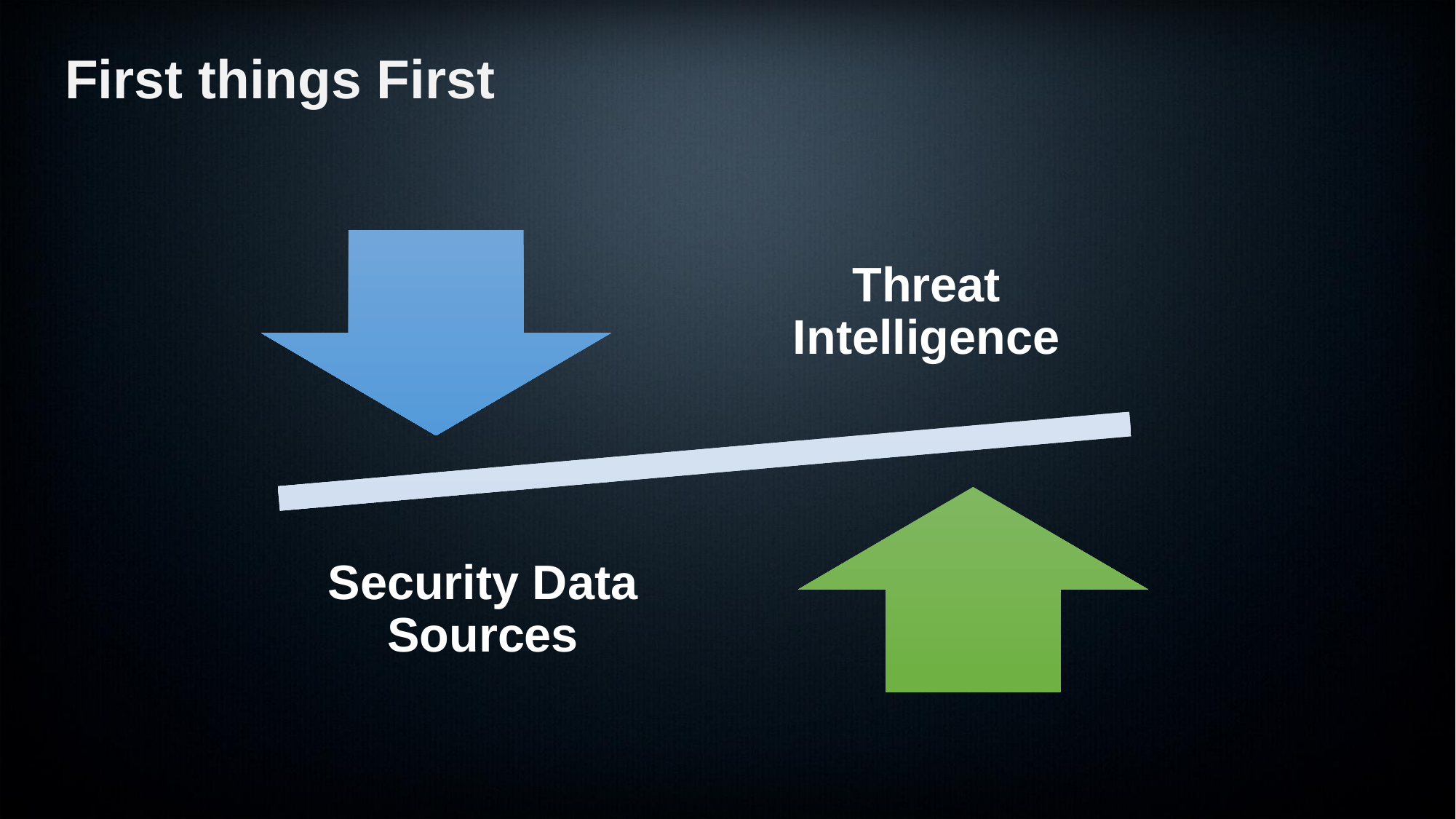

First things First
Threat Intelligence
Security Data Sources